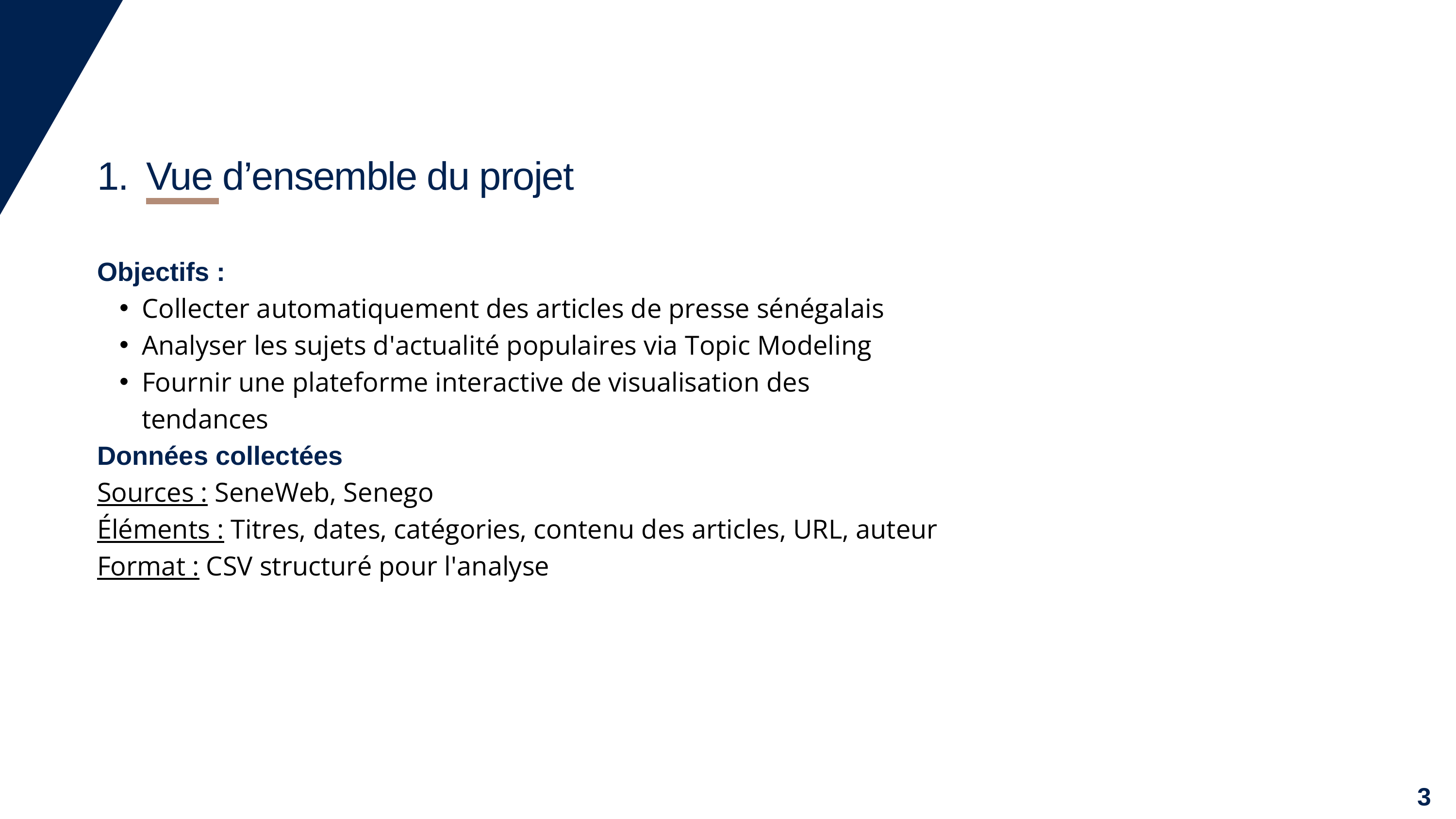

1.
Vue d’ensemble du projet

Objectifs :
Collecter automatiquement des articles de presse sénégalais
Analyser les sujets d'actualité populaires via Topic Modeling
Fournir une plateforme interactive de visualisation des tendances
Données collectées
Sources : SeneWeb, Senego
Éléments : Titres, dates, catégories, contenu des articles, URL, auteur
Format : CSV structuré pour l'analyse
3